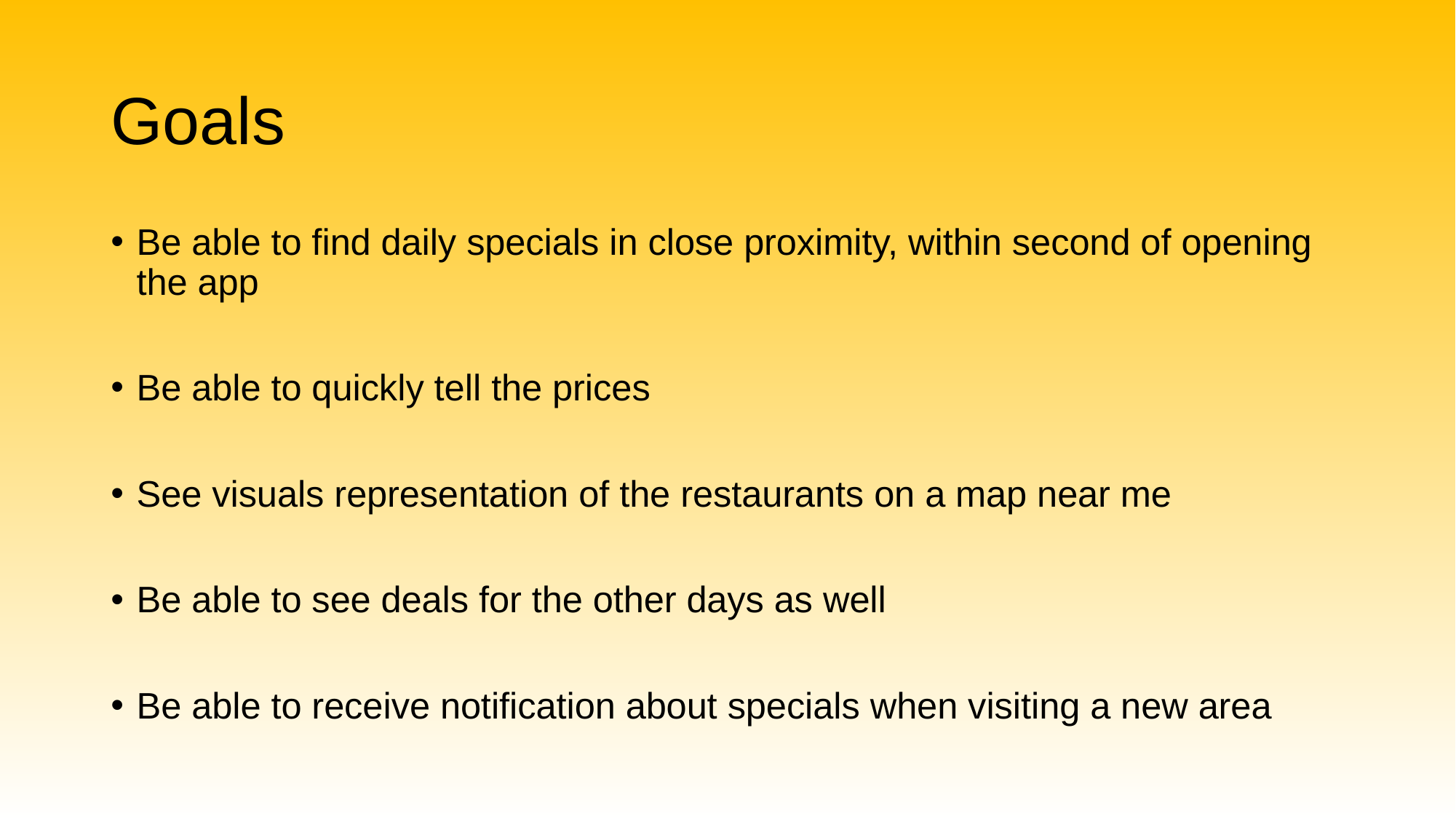

# Goals
Be able to find daily specials in close proximity, within second of opening the app

Be able to quickly tell the prices

See visuals representation of the restaurants on a map near me

Be able to see deals for the other days as well

Be able to receive notification about specials when visiting a new area